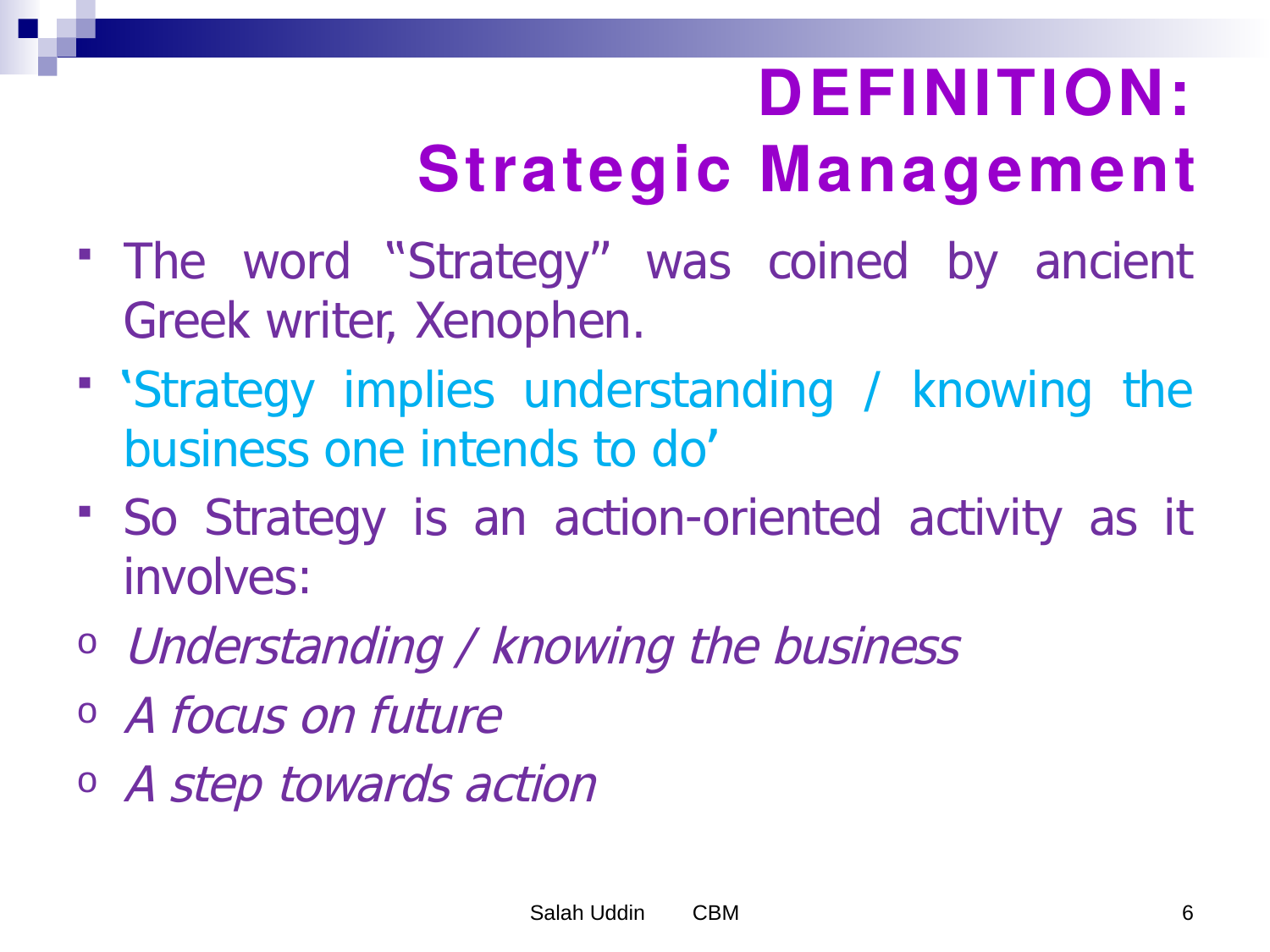

# DEFINITION: Strategic Management
The word “Strategy” was coined by ancient Greek writer, Xenophen.
‘Strategy implies understanding / knowing the business one intends to do’
So Strategy is an action-oriented activity as it involves:
Understanding / knowing the business
A focus on future
A step towards action
Salah Uddin        CBM
6